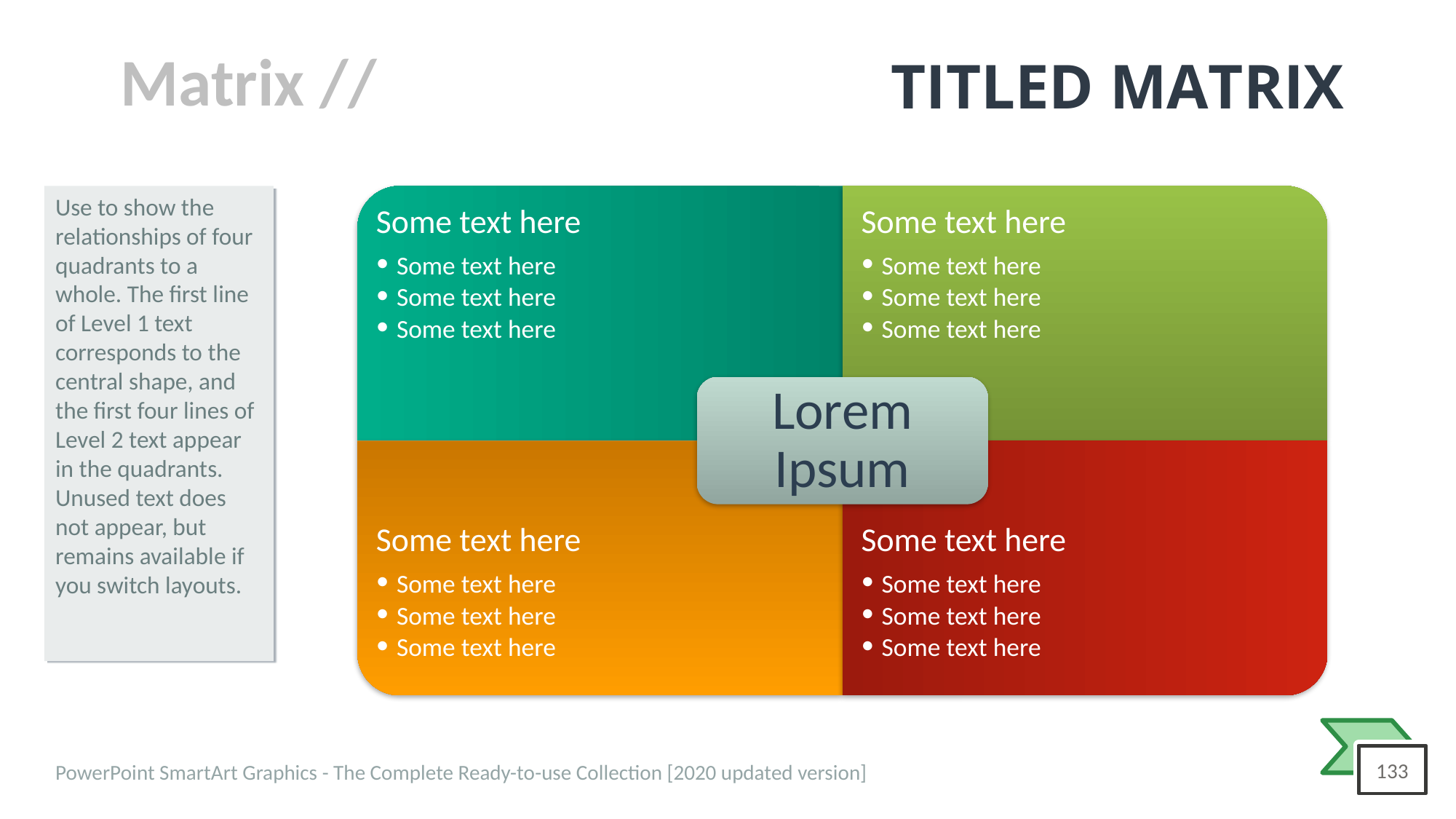

# TITLED MATRIX
Use to show the relationships of four quadrants to a whole. The first line of Level 1 text corresponds to the central shape, and the first four lines of Level 2 text appear in the quadrants. Unused text does not appear, but remains available if you switch layouts.

Some text here
Some text here
Some text here
Some text here

Some text here
Some text here
Some text here
Some text here

Lorem Ipsum

Some text here
Some text here
Some text here
Some text here
Some text here
Some text here
Some text here
Some text here
PowerPoint SmartArt Graphics - The Complete Ready-to-use Collection [2020 updated version]